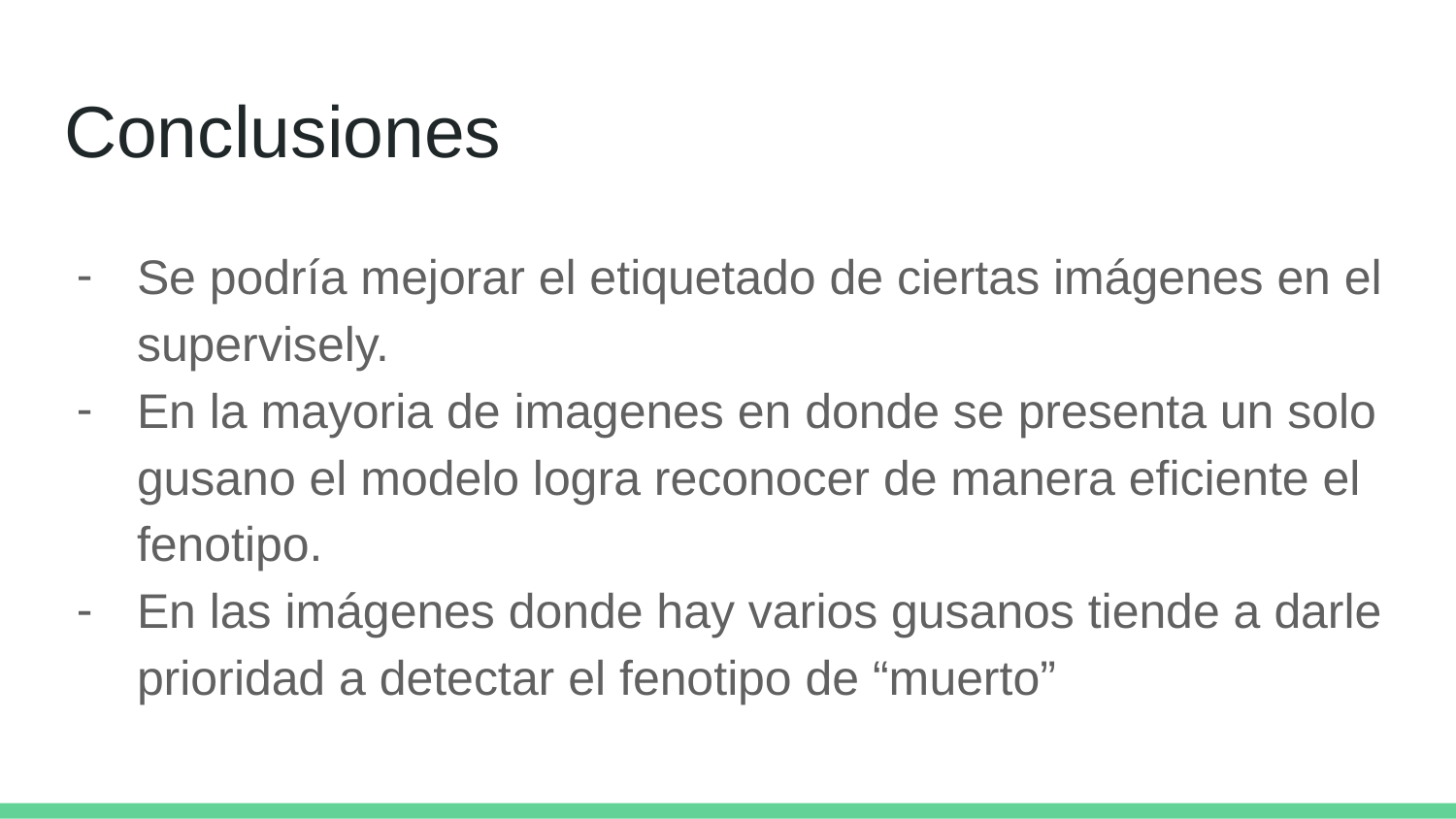

# Conclusiones
Se podría mejorar el etiquetado de ciertas imágenes en el supervisely.
En la mayoria de imagenes en donde se presenta un solo gusano el modelo logra reconocer de manera eficiente el fenotipo.
En las imágenes donde hay varios gusanos tiende a darle prioridad a detectar el fenotipo de “muerto”